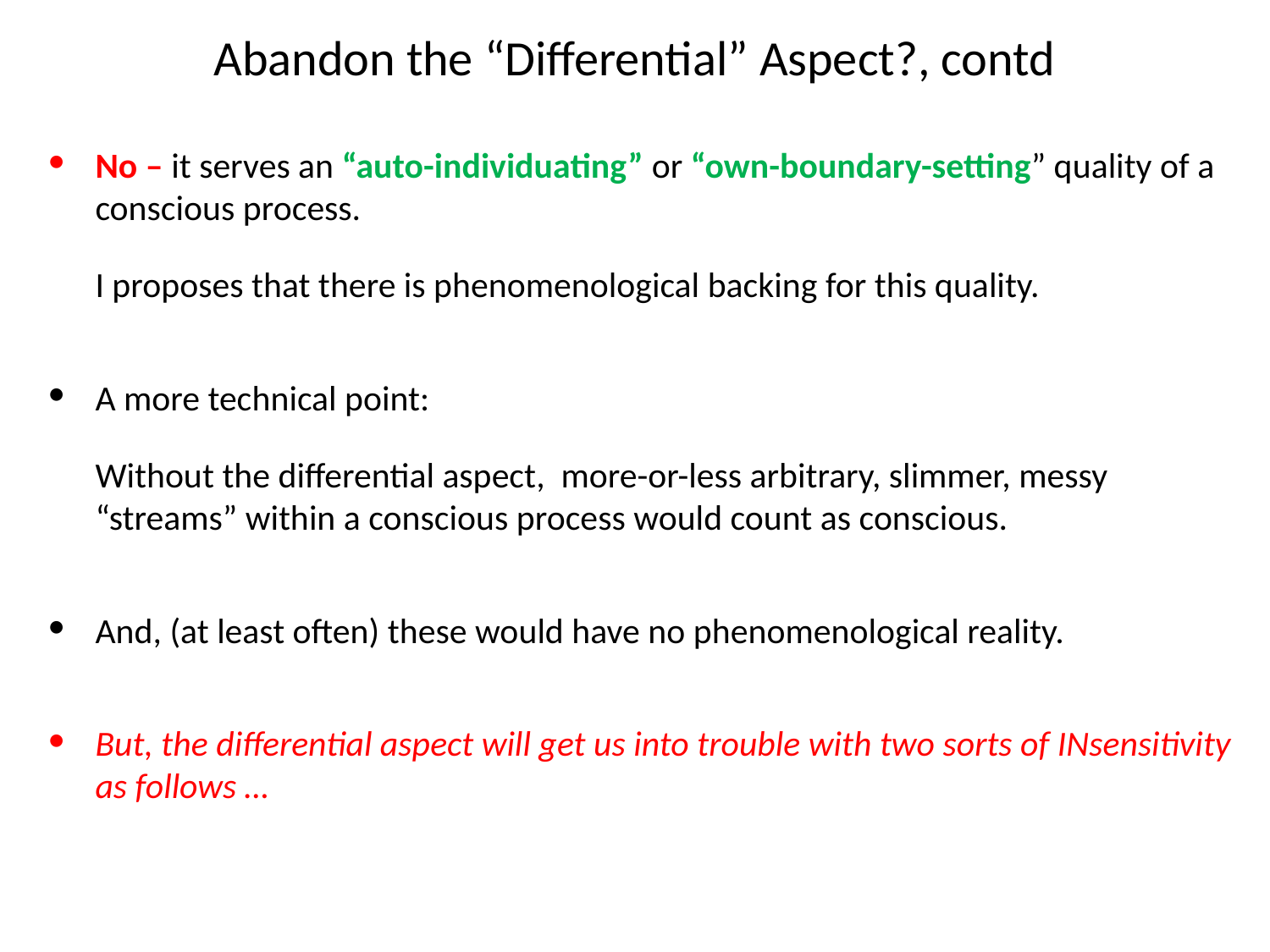

# Abandon the “Differential” Aspect?, contd
No – it serves an “auto-individuating” or “own-boundary-setting” quality of a conscious process.
I proposes that there is phenomenological backing for this quality.
A more technical point:
Without the differential aspect,  more-or-less arbitrary, slimmer, messy “streams” within a conscious process would count as conscious.
And, (at least often) these would have no phenomenological reality.
But, the differential aspect will get us into trouble with two sorts of INsensitivity as follows …